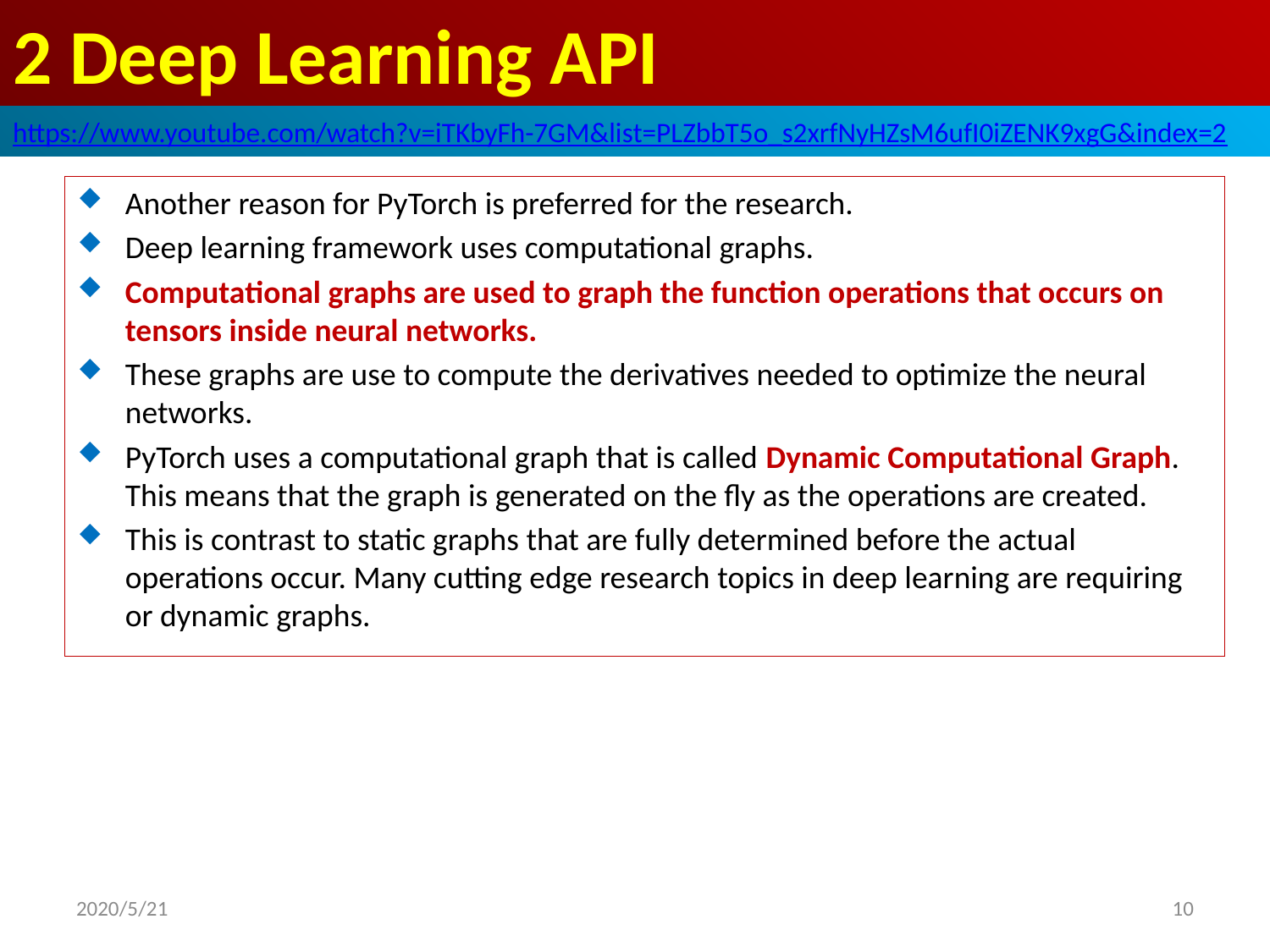

# 2 Deep Learning API
https://www.youtube.com/watch?v=iTKbyFh-7GM&list=PLZbbT5o_s2xrfNyHZsM6ufI0iZENK9xgG&index=2
Another reason for PyTorch is preferred for the research.
Deep learning framework uses computational graphs.
Computational graphs are used to graph the function operations that occurs on tensors inside neural networks.
These graphs are use to compute the derivatives needed to optimize the neural networks.
PyTorch uses a computational graph that is called Dynamic Computational Graph. This means that the graph is generated on the fly as the operations are created.
This is contrast to static graphs that are fully determined before the actual operations occur. Many cutting edge research topics in deep learning are requiring or dynamic graphs.

2020/5/21
10